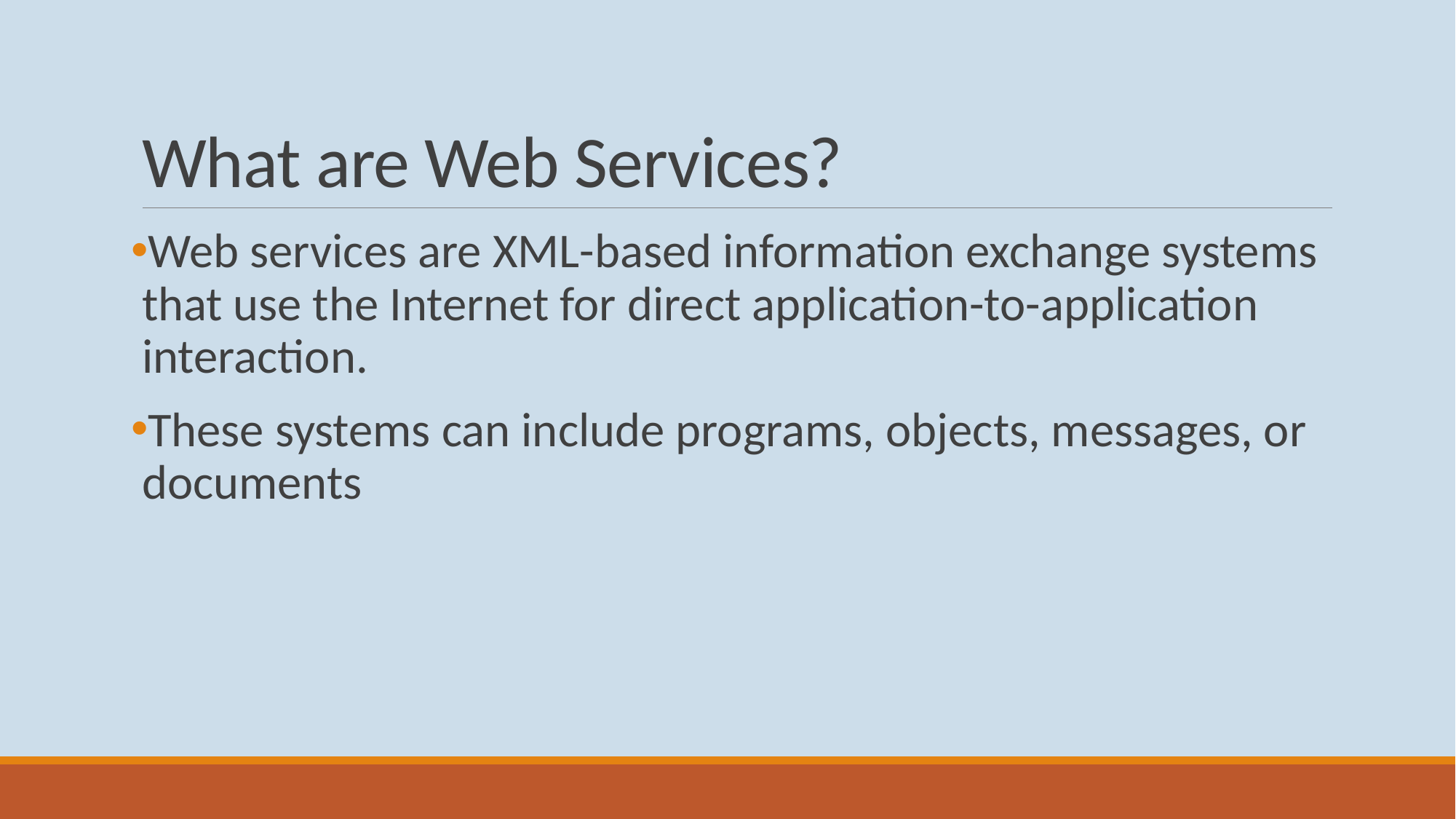

# What are Web Services?
Web services are XML-based information exchange systems that use the Internet for direct application-to-application interaction.
These systems can include programs, objects, messages, or documents